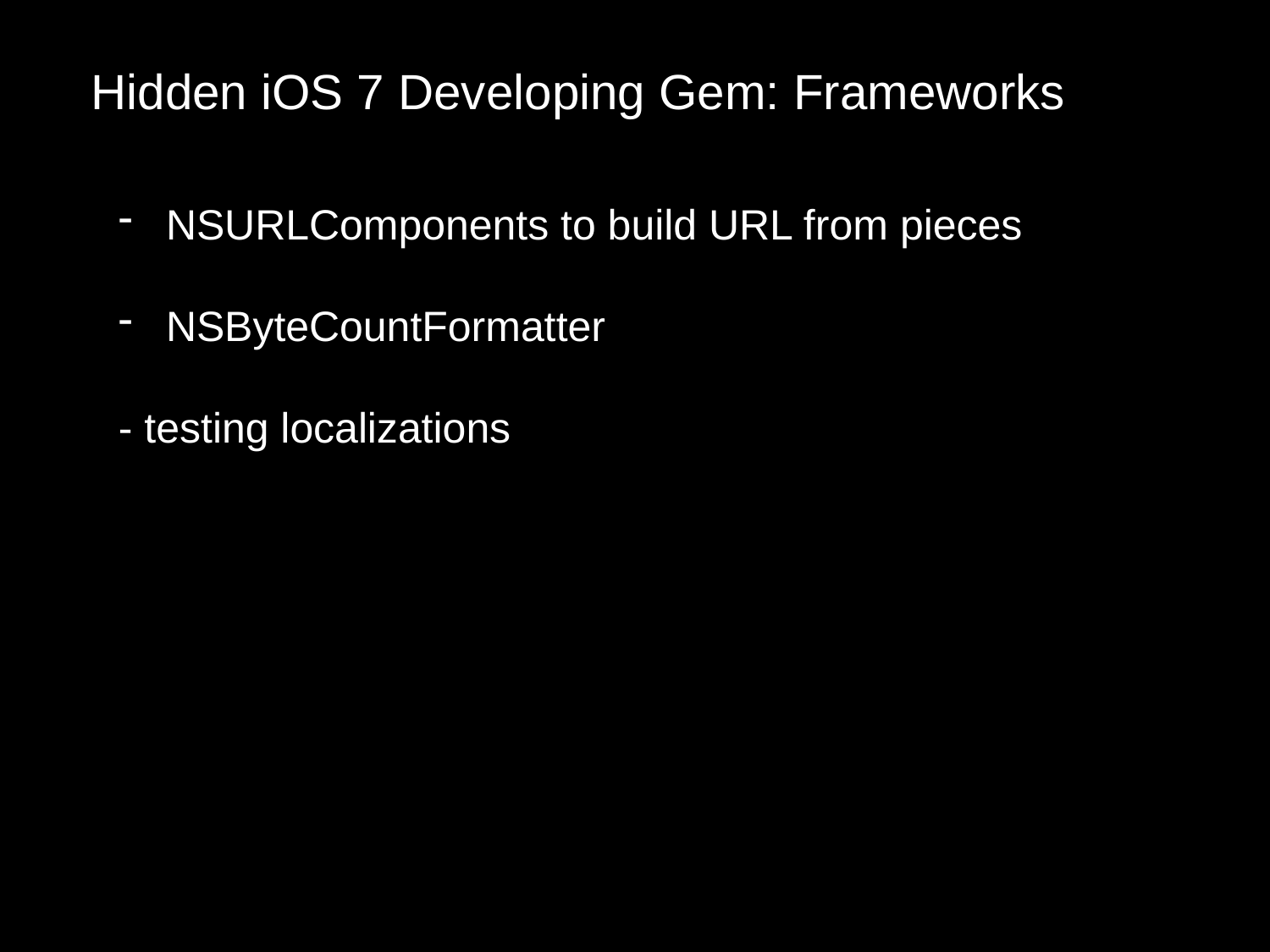

Hidden iOS 7 Developing Gem: Frameworks
#
NSURLComponents to build URL from pieces

NSByteCountFormatter

- testing localizations